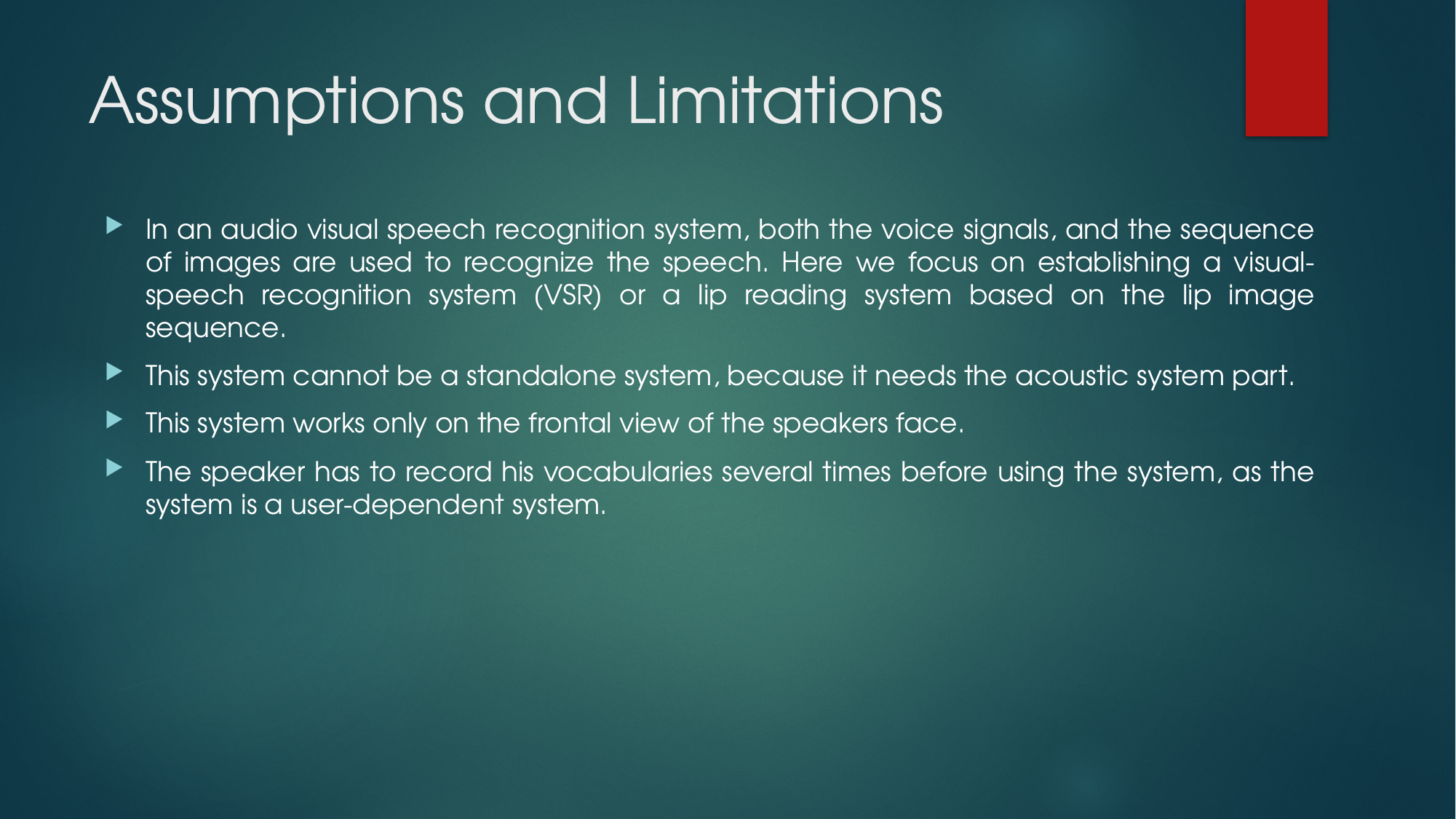

# Assumptions and Limitations
In an audio visual speech recognition system, both the voice signals, and the sequence of images are used to recognize the speech. Here we focus on establishing a visual-speech recognition system (VSR) or a lip reading system based on the lip image sequence.
This system cannot be a standalone system, because it needs the acoustic system part.
This system works only on the frontal view of the speakers face.
The speaker has to record his vocabularies several times before using the system, as the system is a user-dependent system.